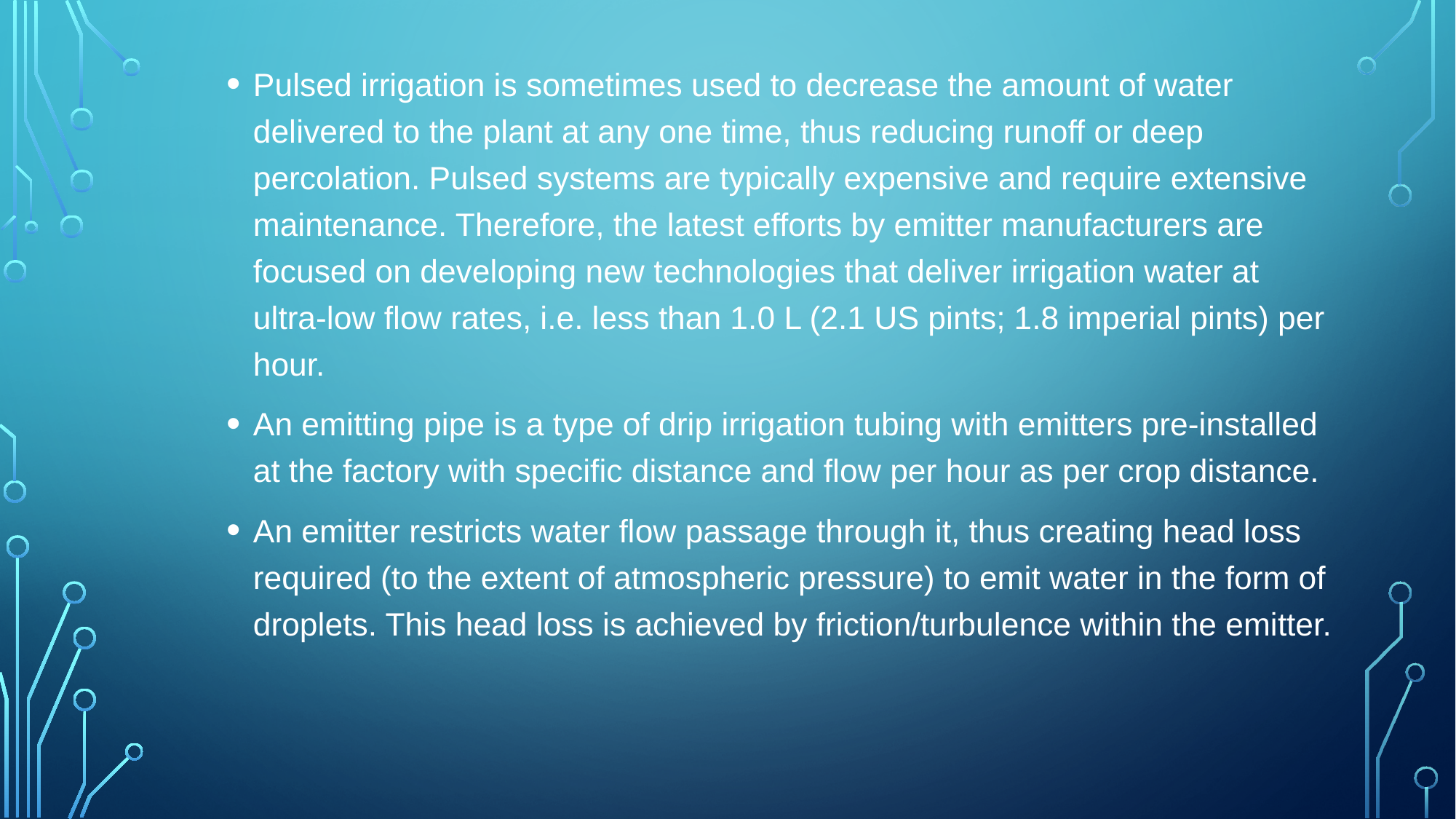

Pulsed irrigation is sometimes used to decrease the amount of water delivered to the plant at any one time, thus reducing runoff or deep percolation. Pulsed systems are typically expensive and require extensive maintenance. Therefore, the latest efforts by emitter manufacturers are focused on developing new technologies that deliver irrigation water at ultra-low flow rates, i.e. less than 1.0 L (2.1 US pints; 1.8 imperial pints) per hour.
An emitting pipe is a type of drip irrigation tubing with emitters pre-installed at the factory with specific distance and flow per hour as per crop distance.
An emitter restricts water flow passage through it, thus creating head loss required (to the extent of atmospheric pressure) to emit water in the form of droplets. This head loss is achieved by friction/turbulence within the emitter.
#